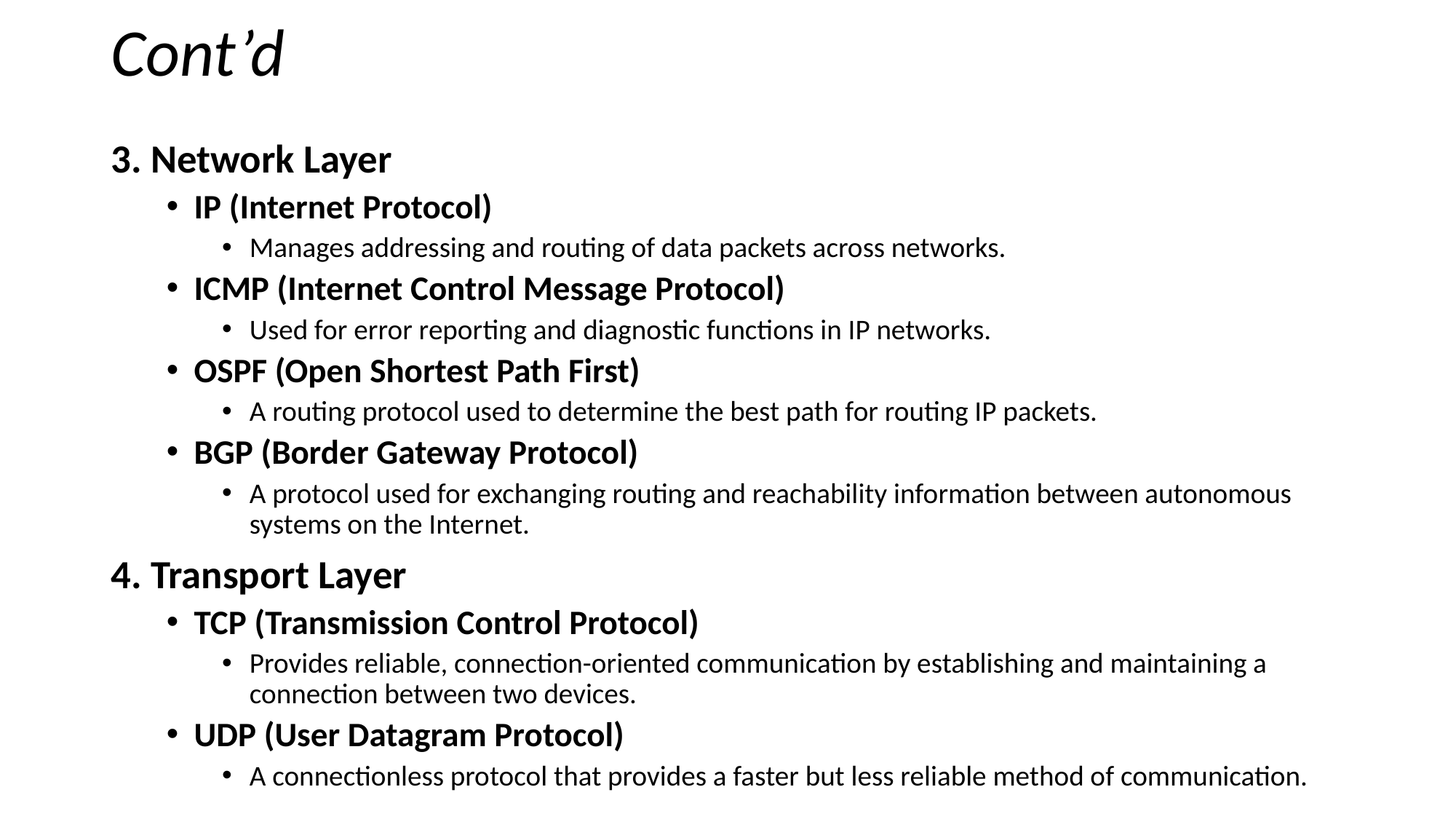

# Cont’d
3. Network Layer
IP (Internet Protocol)
Manages addressing and routing of data packets across networks.
ICMP (Internet Control Message Protocol)
Used for error reporting and diagnostic functions in IP networks.
OSPF (Open Shortest Path First)
A routing protocol used to determine the best path for routing IP packets.
BGP (Border Gateway Protocol)
A protocol used for exchanging routing and reachability information between autonomous systems on the Internet.
4. Transport Layer
TCP (Transmission Control Protocol)
Provides reliable, connection-oriented communication by establishing and maintaining a connection between two devices.
UDP (User Datagram Protocol)
A connectionless protocol that provides a faster but less reliable method of communication.